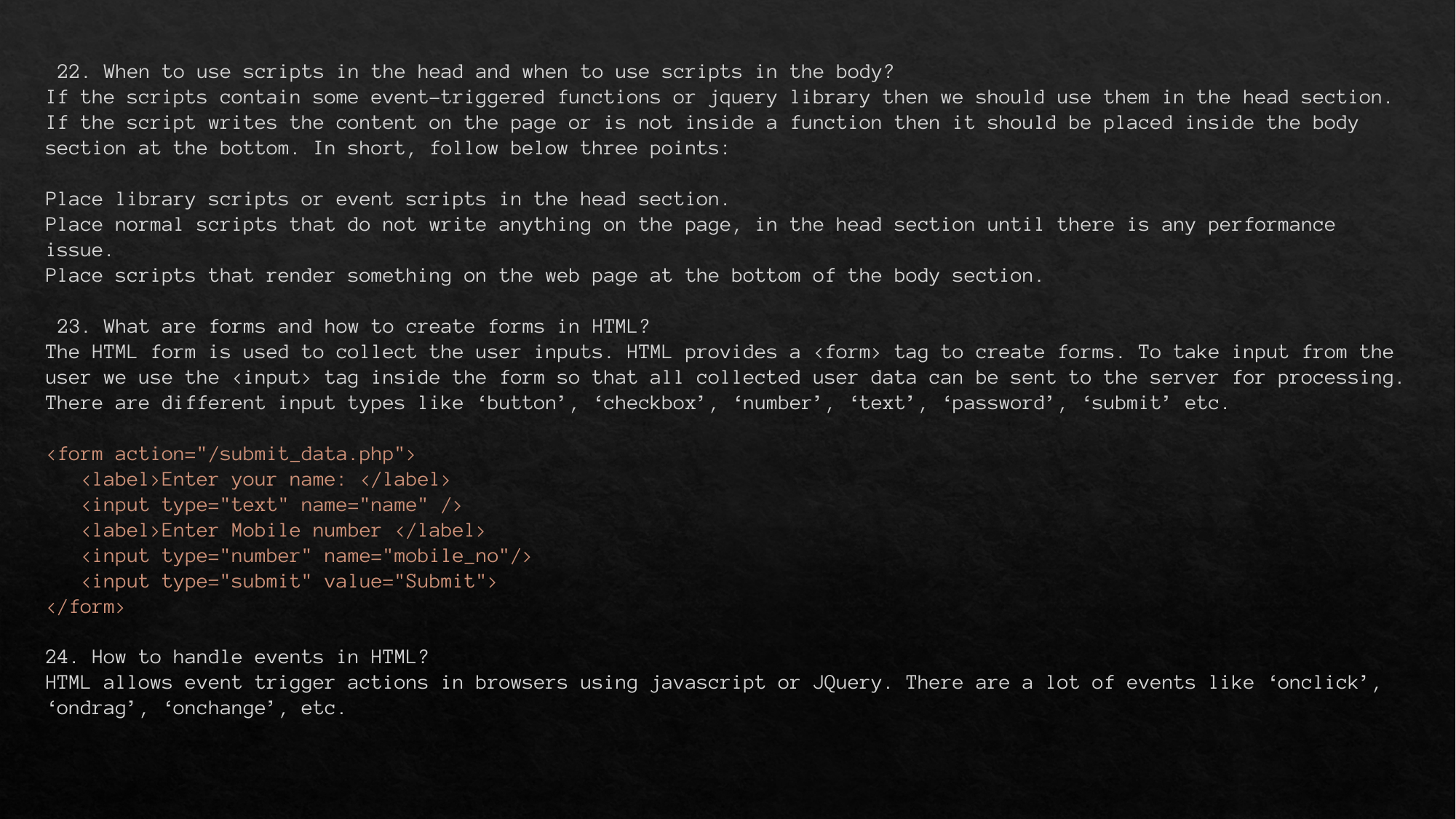

22. When to use scripts in the head and when to use scripts in the body?
If the scripts contain some event-triggered functions or jquery library then we should use them in the head section. If the script writes the content on the page or is not inside a function then it should be placed inside the body section at the bottom. In short, follow below three points:

Place library scripts or event scripts in the head section.
Place normal scripts that do not write anything on the page, in the head section until there is any performance issue.
Place scripts that render something on the web page at the bottom of the body section.

 23. What are forms and how to create forms in HTML?
The HTML form is used to collect the user inputs. HTML provides a <form> tag to create forms. To take input from the user we use the <input> tag inside the form so that all collected user data can be sent to the server for processing. There are different input types like ‘button’, ‘checkbox’, ‘number’, ‘text’, ‘password’, ‘submit’ etc.

<form action="/submit_data.php">
   <label>Enter your name: </label>
   <input type="text" name="name" />
   <label>Enter Mobile number </label>
   <input type="number" name="mobile_no"/>
   <input type="submit" value="Submit">
</form>

24. How to handle events in HTML?
HTML allows event trigger actions in browsers using javascript or JQuery. There are a lot of events like ‘onclick’, ‘ondrag’, ‘onchange’, etc.